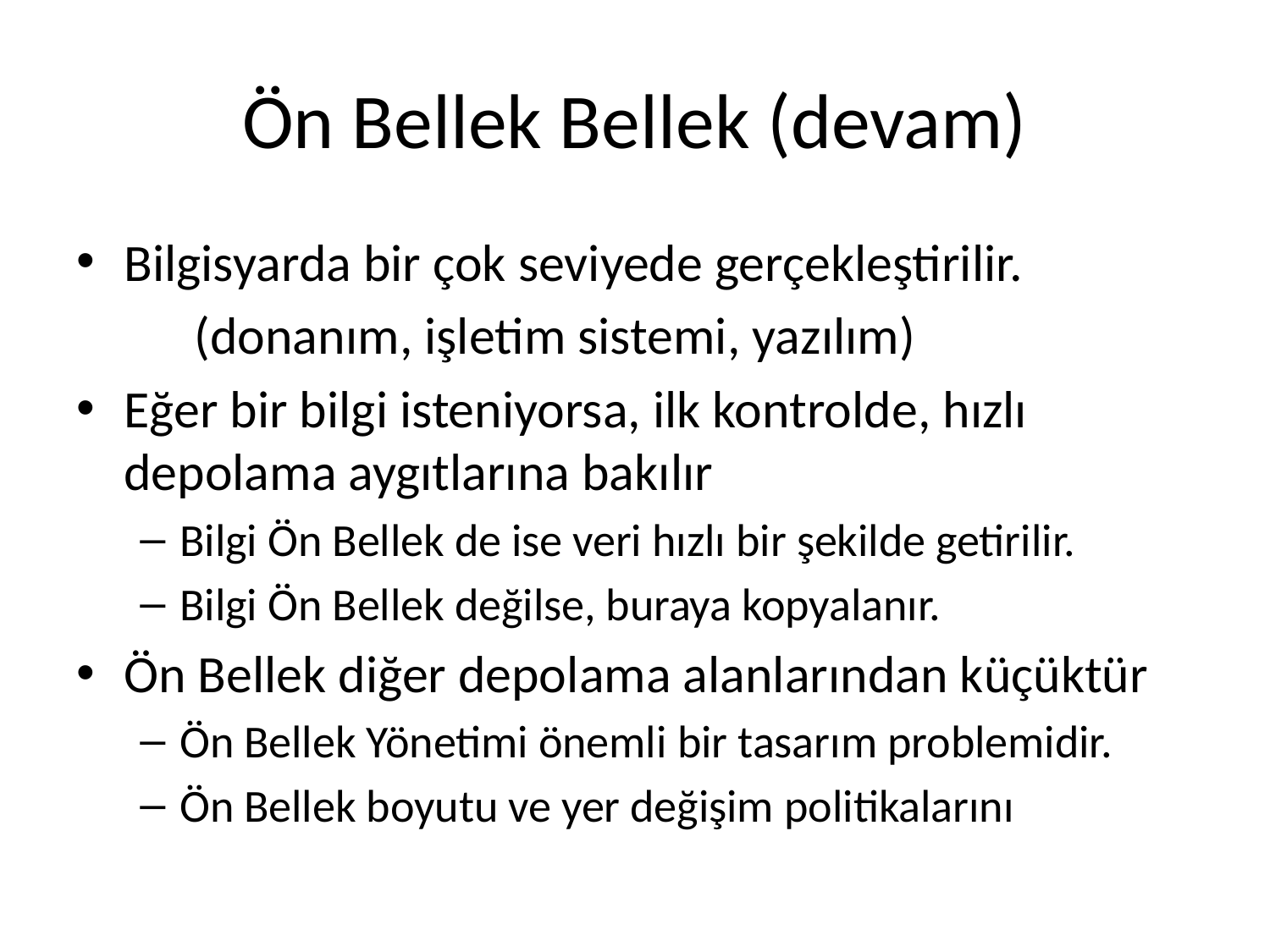

# Ön Bellek Bellek (devam)
Bilgisyarda bir çok seviyede gerçekleştirilir.
	(donanım, işletim sistemi, yazılım)
Eğer bir bilgi isteniyorsa, ilk kontrolde, hızlı depolama aygıtlarına bakılır
Bilgi Ön Bellek de ise veri hızlı bir şekilde getirilir.
Bilgi Ön Bellek değilse, buraya kopyalanır.
Ön Bellek diğer depolama alanlarından küçüktür
Ön Bellek Yönetimi önemli bir tasarım problemidir.
Ön Bellek boyutu ve yer değişim politikalarını